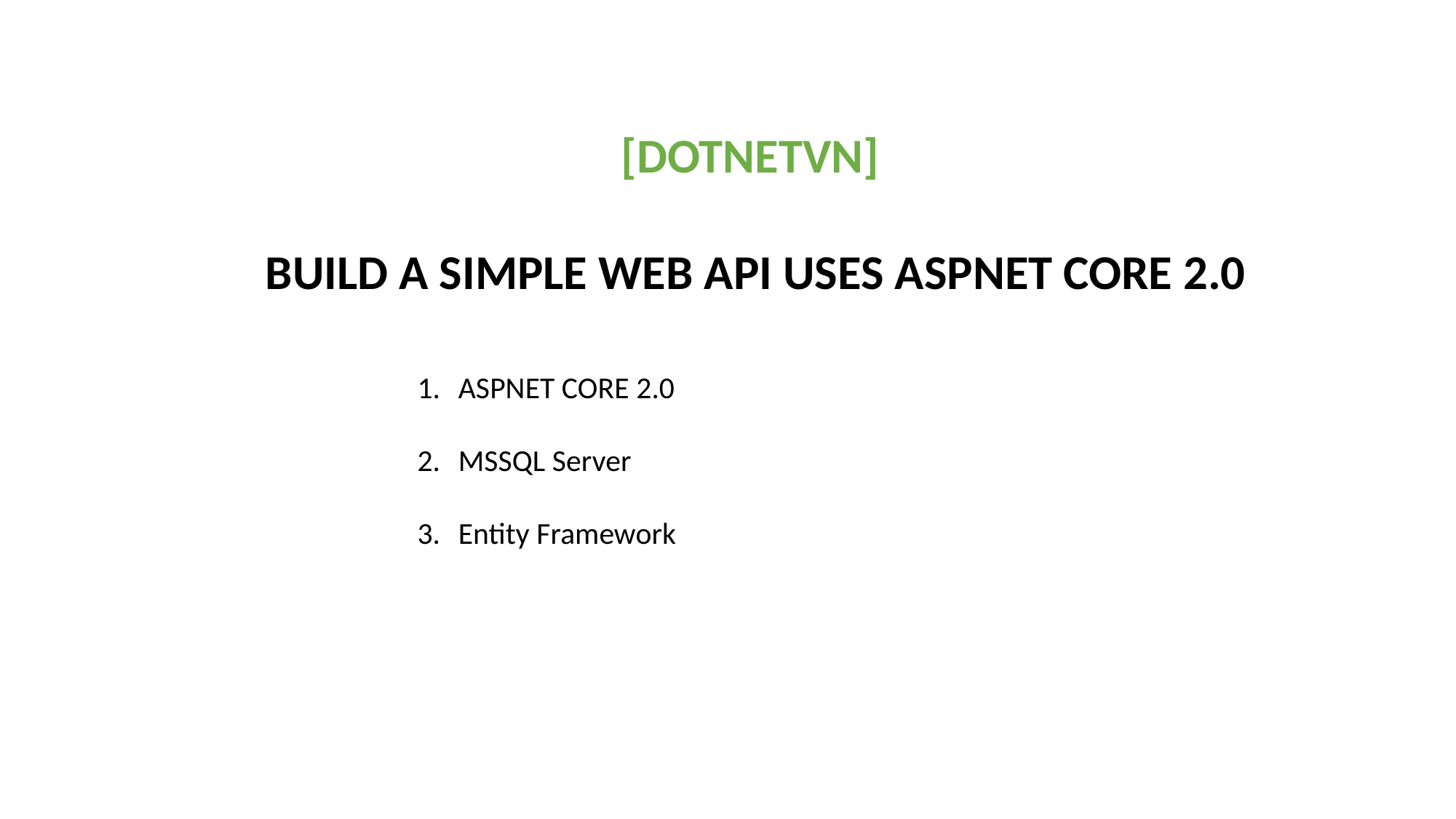

[DOTNETVN]

BUILD A SIMPLE WEB API USES ASPNET CORE 2.0
ASPNET CORE 2.0

MSSQL Server

Entity Framework